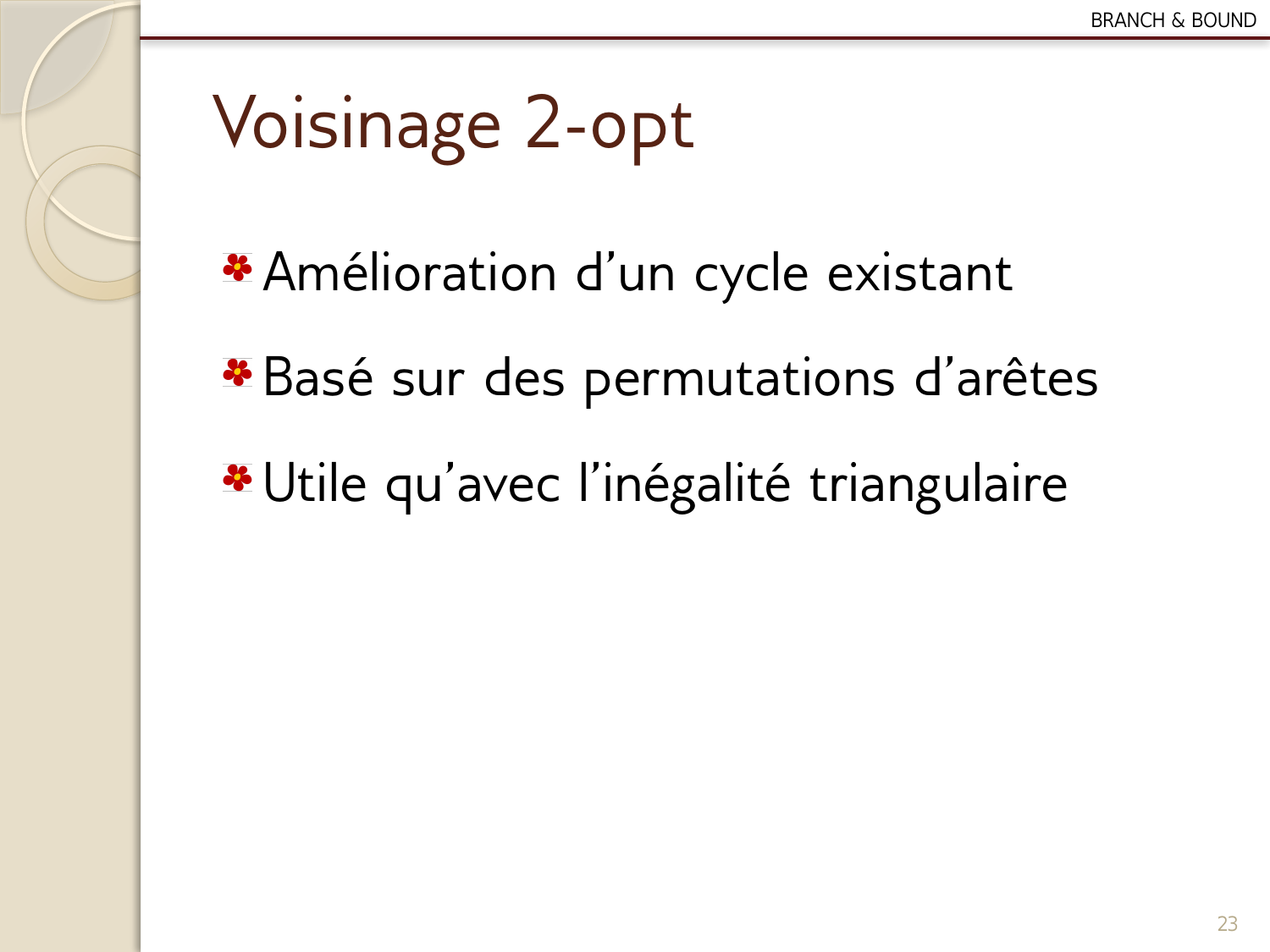

Branch & bound
# Voisinage 2-opt
Amélioration d’un cycle existant
Basé sur des permutations d’arêtes
Utile qu’avec l’inégalité triangulaire
23